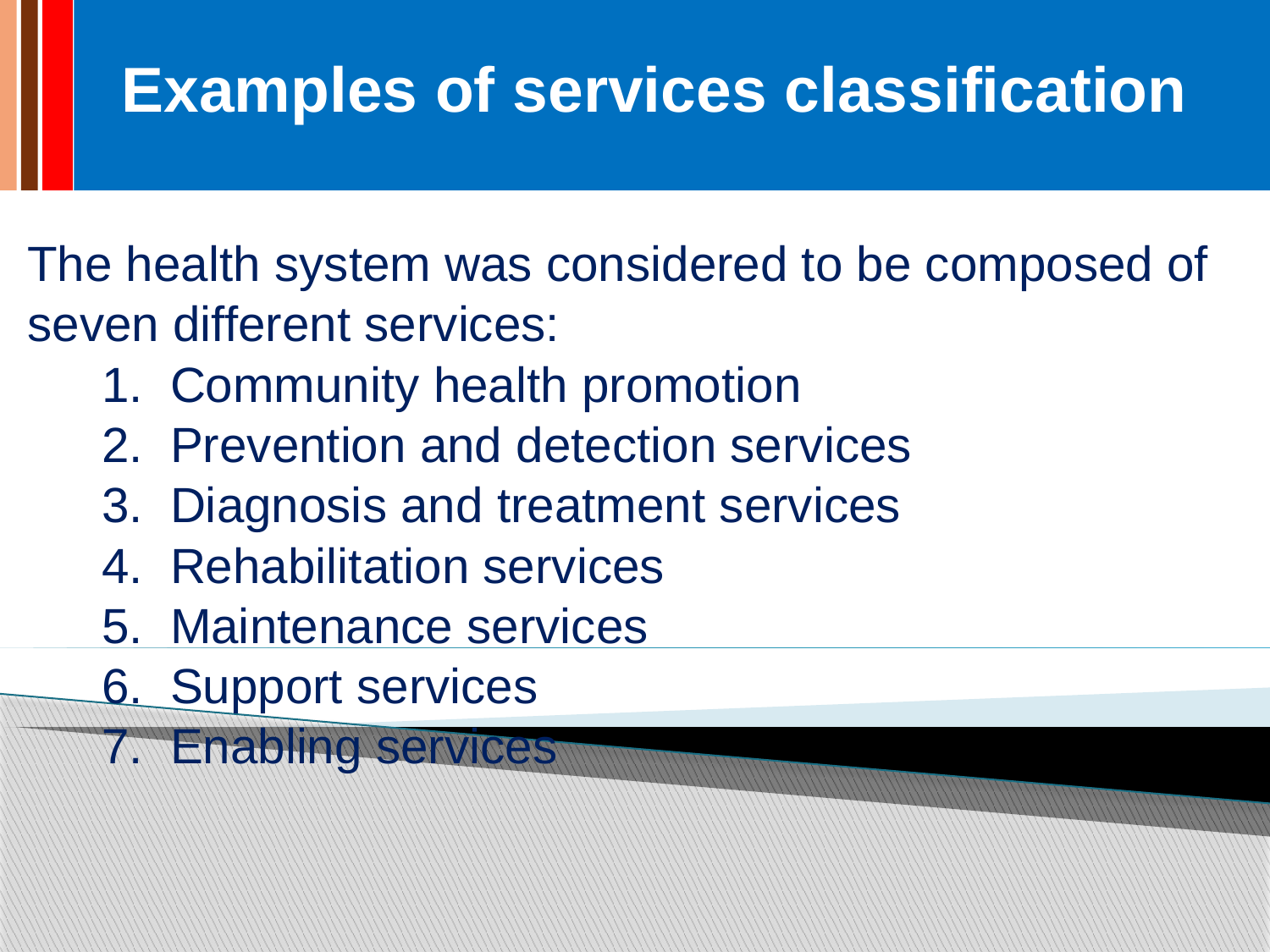

Examples of services classification
The health system was considered to be composed of
seven different services:
	1.  Community health promotion
	2.  Prevention and detection services
	3.  Diagnosis and treatment services
	4.  Rehabilitation services
	5.  Maintenance services
	6.  Support services
	7.  Enabling services